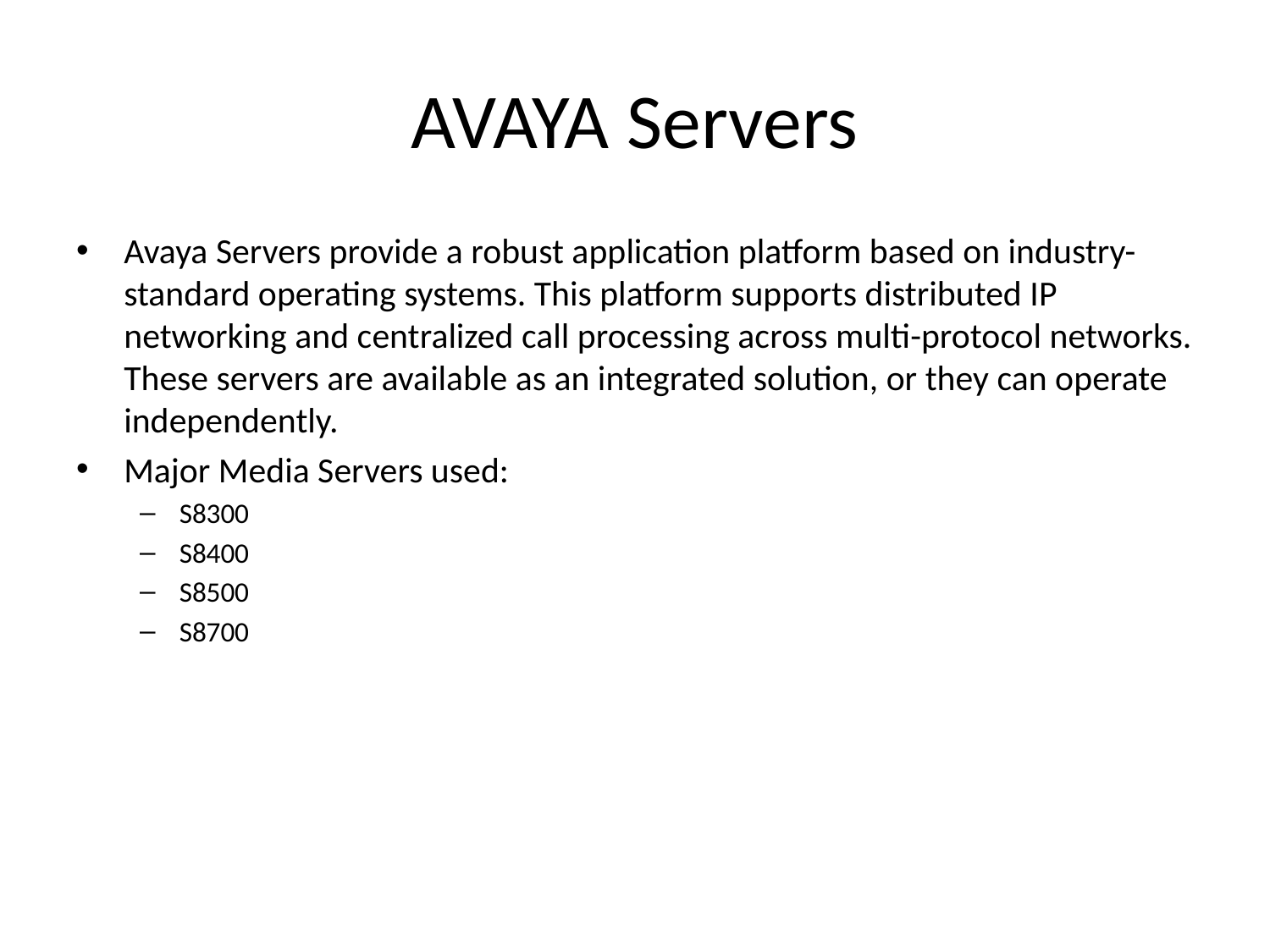

# AVAYA Servers
Avaya Servers provide a robust application platform based on industry-standard operating systems. This platform supports distributed IP networking and centralized call processing across multi-protocol networks. These servers are available as an integrated solution, or they can operate independently.
Major Media Servers used:
S8300
S8400
S8500
S8700